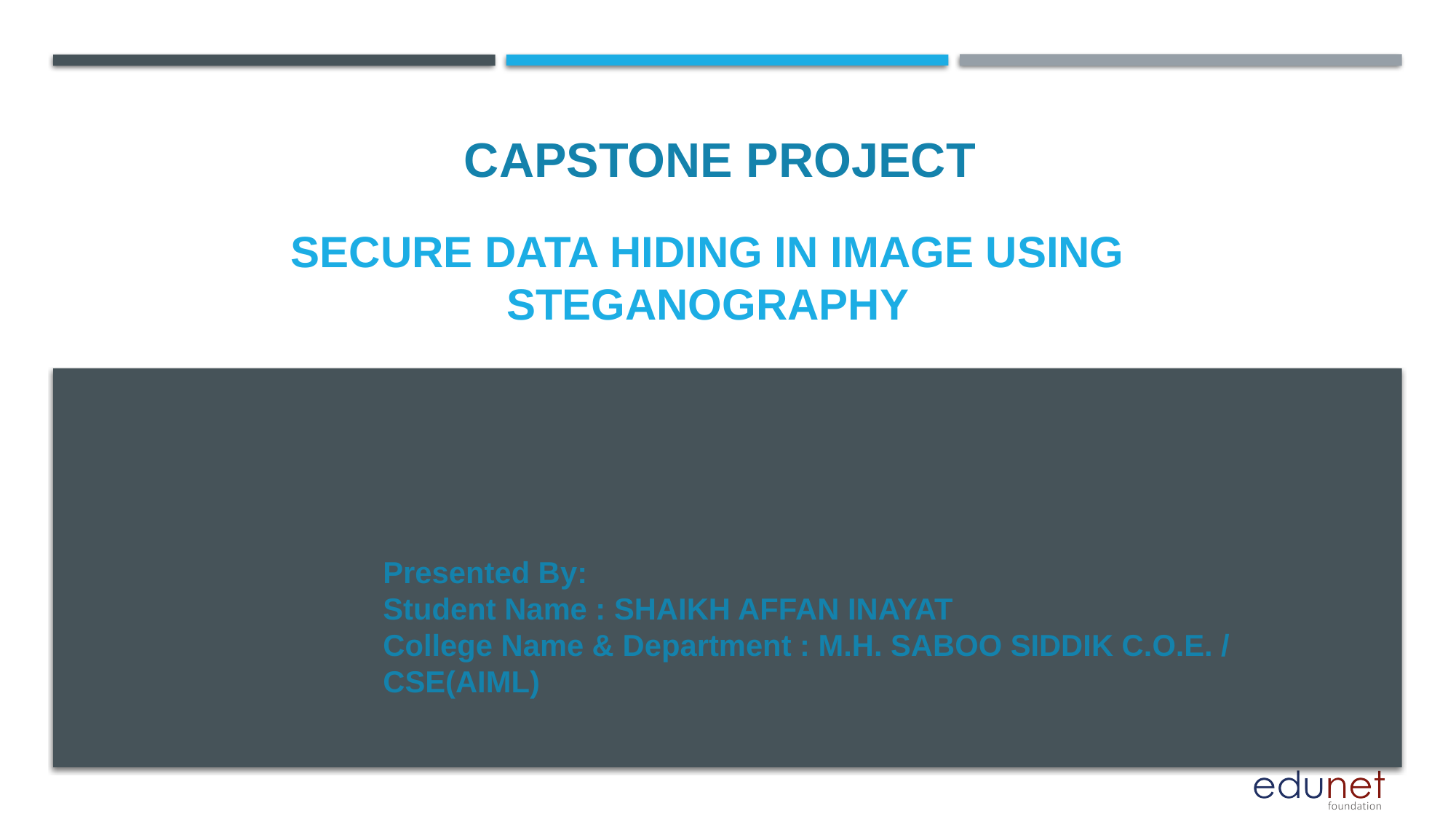

CAPSTONE PROJECT
# Secure data hiding in image using steganography
Presented By:
Student Name : SHAIKH AFFAN INAYAT
College Name & Department : M.H. SABOO SIDDIK C.O.E. / CSE(AIML)